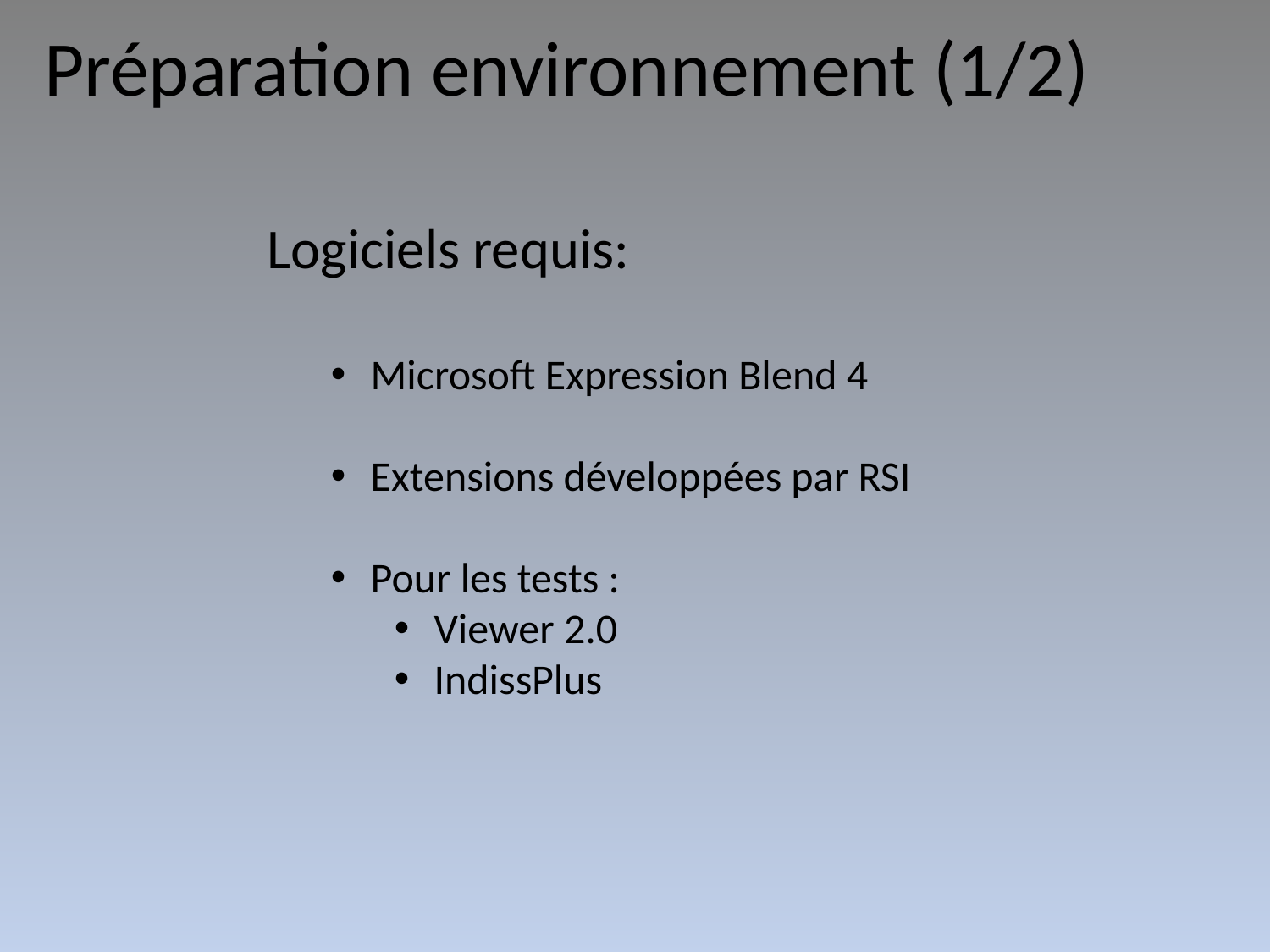

Préparation environnement (1/2)
Logiciels requis:

Microsoft Expression Blend 4

Extensions développées par RSI

Pour les tests :
Viewer 2.0
IndissPlus